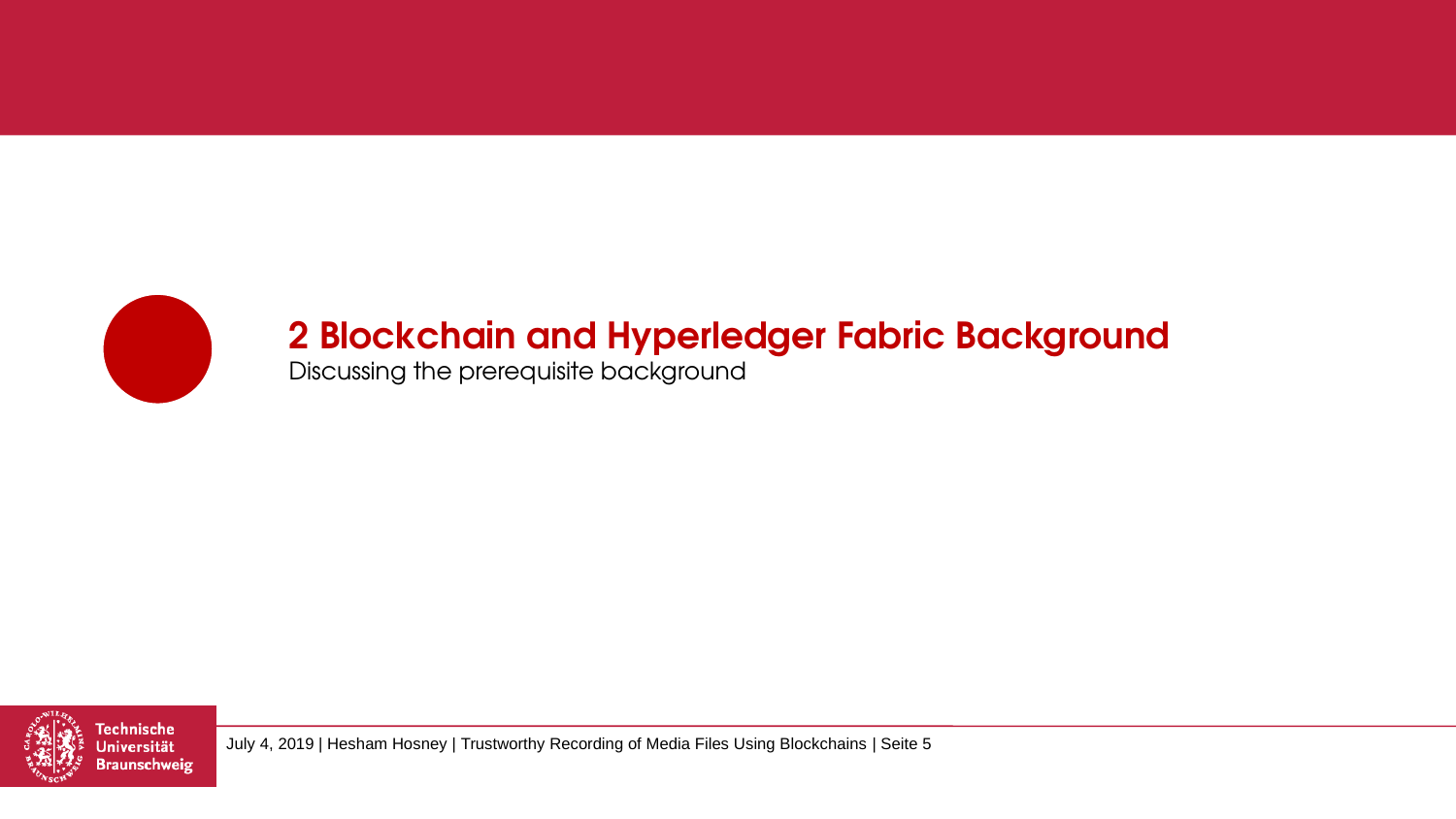

#

2 Blockchain and Hyperledger Fabric Background
Discussing the prerequisite background